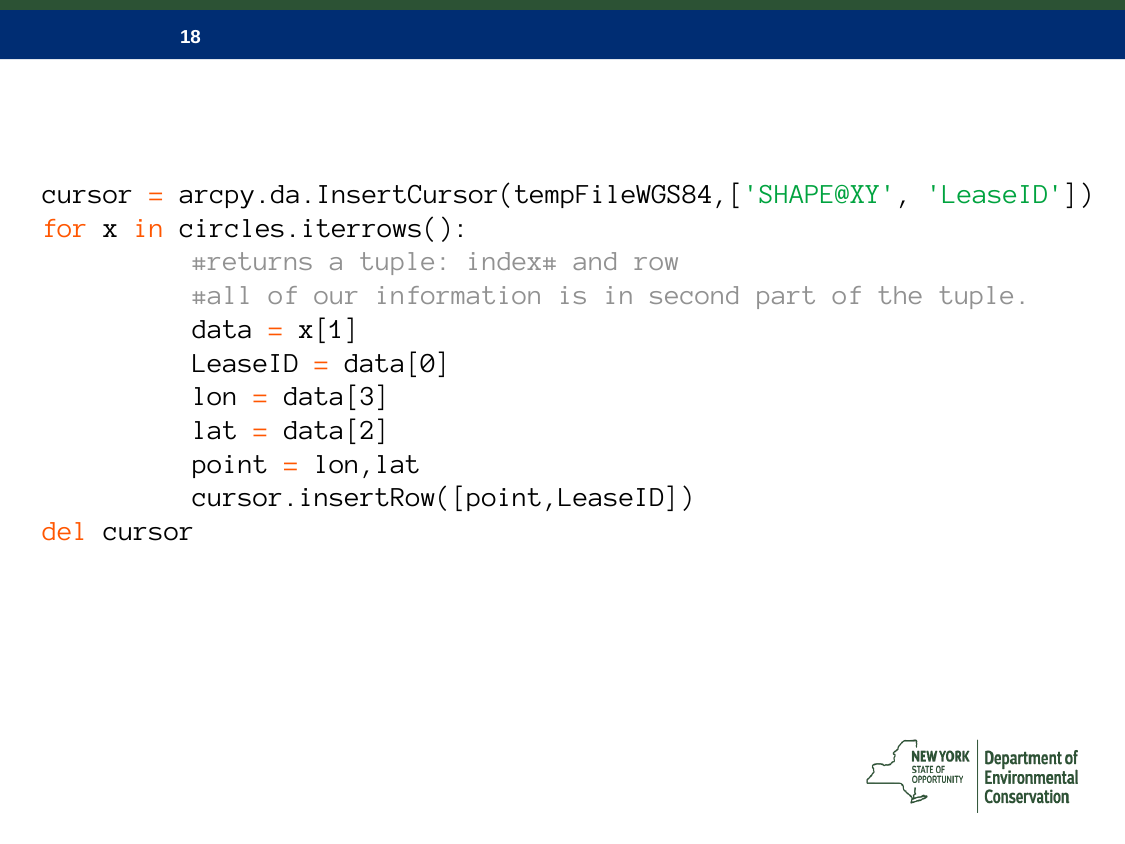

cursor = arcpy.da.InsertCursor(tempFileWGS84,['SHAPE@XY', 'LeaseID'])
for x in circles.iterrows():
	#returns a tuple: index# and row
	#all of our information is in second part of the tuple.
	data = x[1]
	LeaseID = data[0]
	lon = data[3]
	lat = data[2]
	point = lon,lat
	cursor.insertRow([point,LeaseID])
del cursor